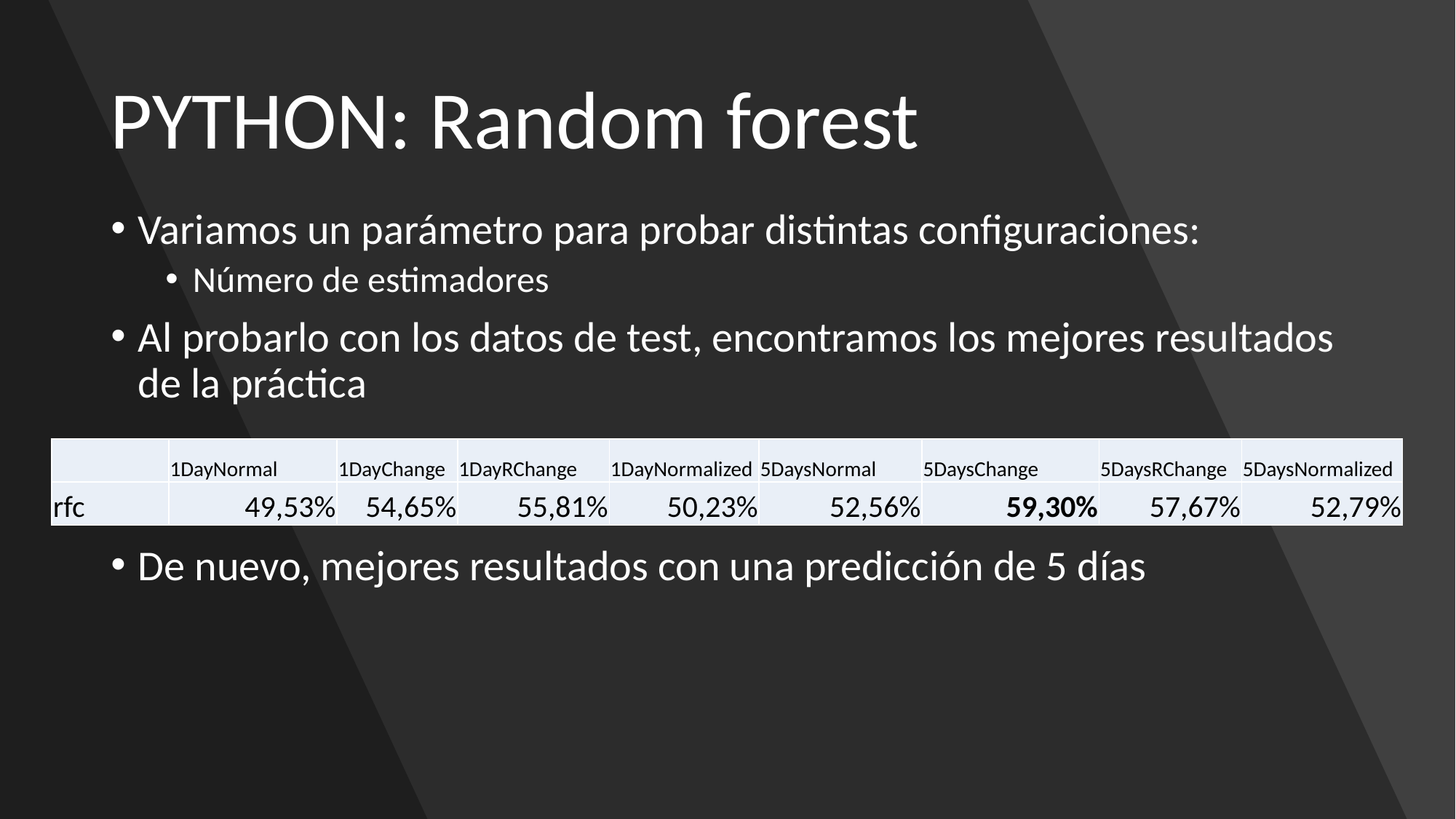

# PYTHON: Random forest
Variamos un parámetro para probar distintas configuraciones:
Número de estimadores
Al probarlo con los datos de test, encontramos los mejores resultados de la práctica

De nuevo, mejores resultados con una predicción de 5 días

|  | 1DayNormal | 1DayChange | 1DayRChange | 1DayNormalized | 5DaysNormal | 5DaysChange | 5DaysRChange | 5DaysNormalized |
| --- | --- | --- | --- | --- | --- | --- | --- | --- |
| rfc | 49,53% | 54,65% | 55,81% | 50,23% | 52,56% | 59,30% | 57,67% | 52,79% |